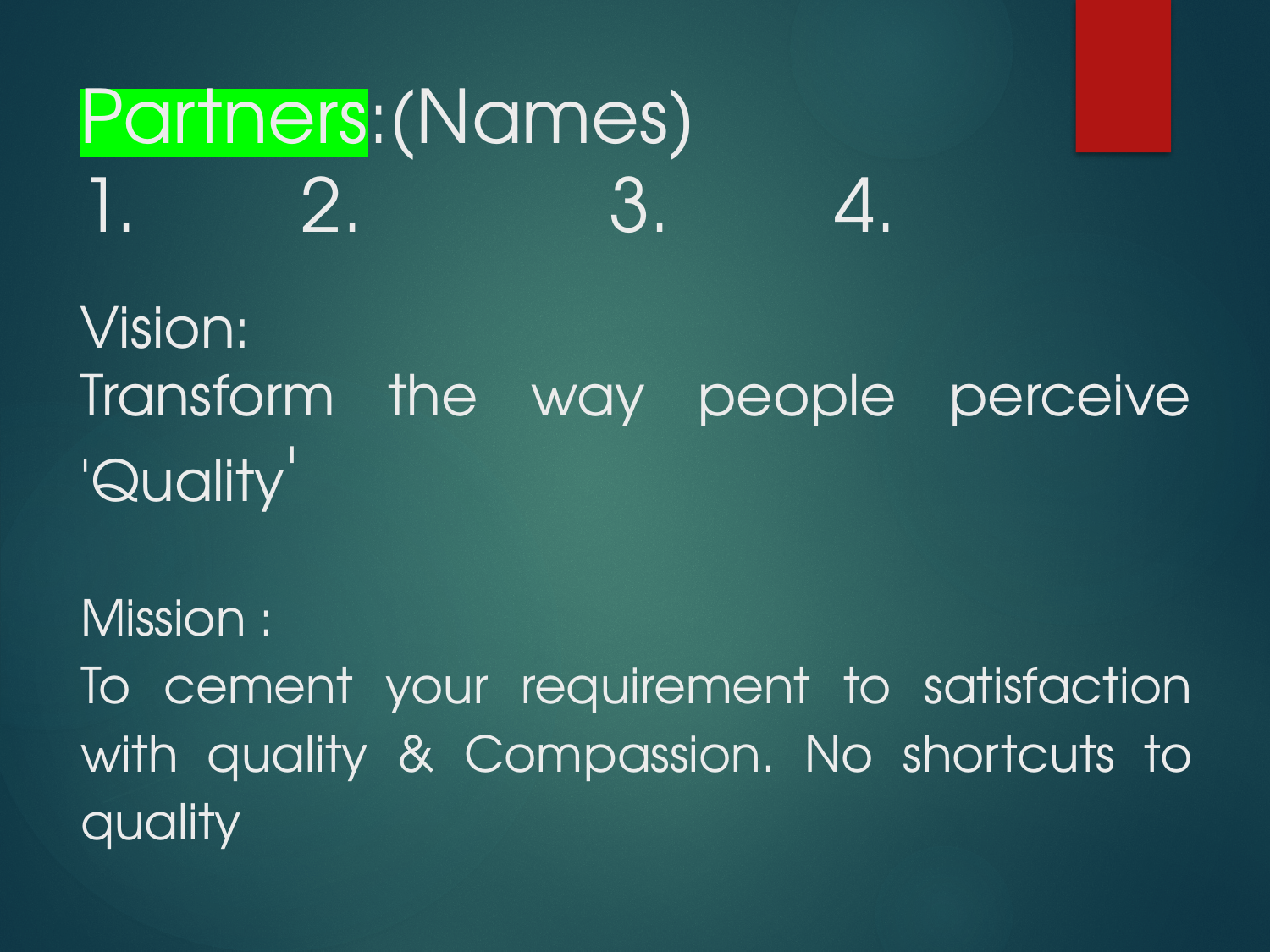

# Partners:(Names) 1.        2.            3.        4.
Vision:
Transform the way people perceive 'Quality'
Mission :
To cement your requirement to satisfaction with quality & Compassion. No shortcuts to quality